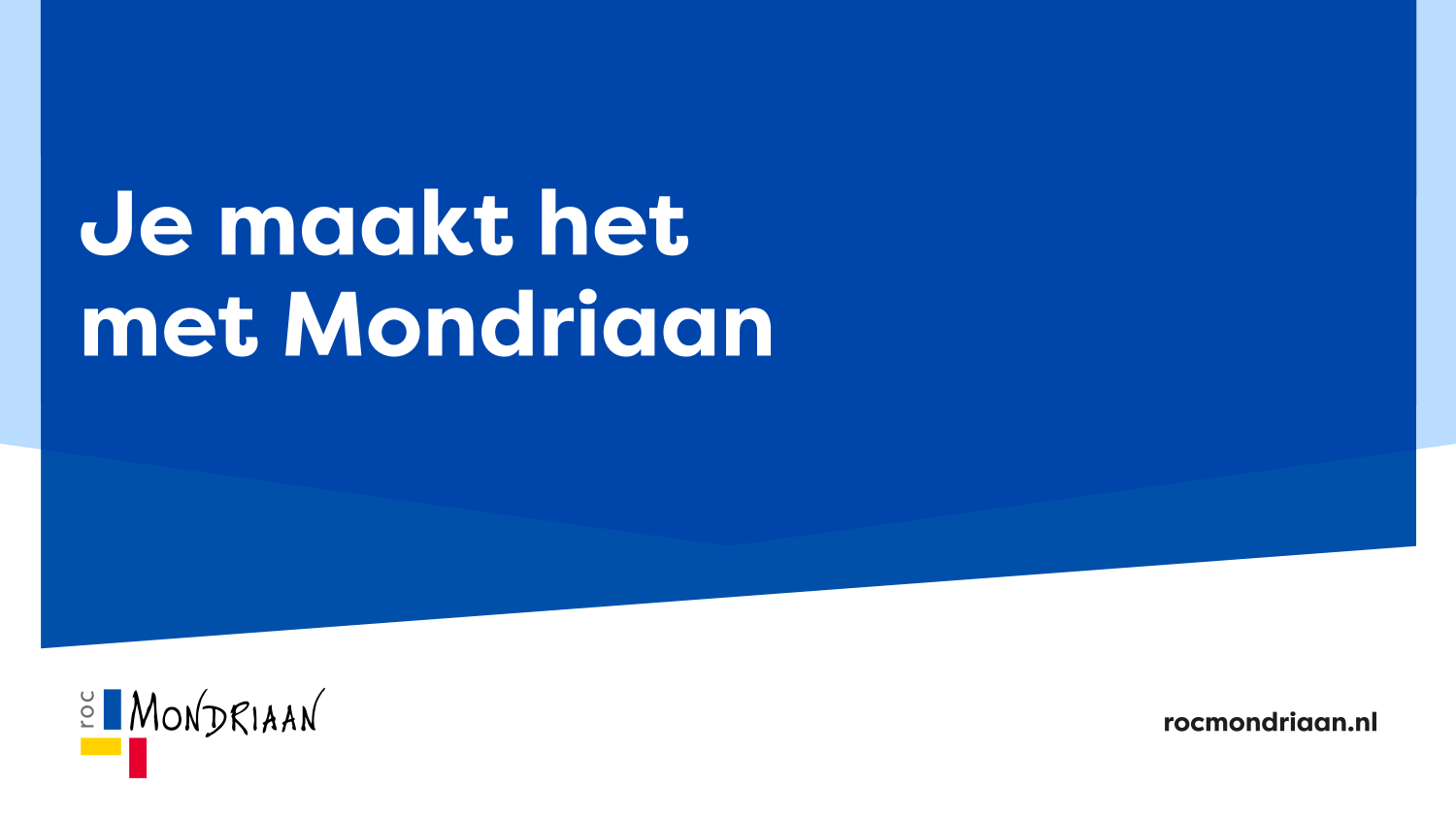

Periode 8 - week 2
Symfony presentatie security (registratie en inloggen)
11